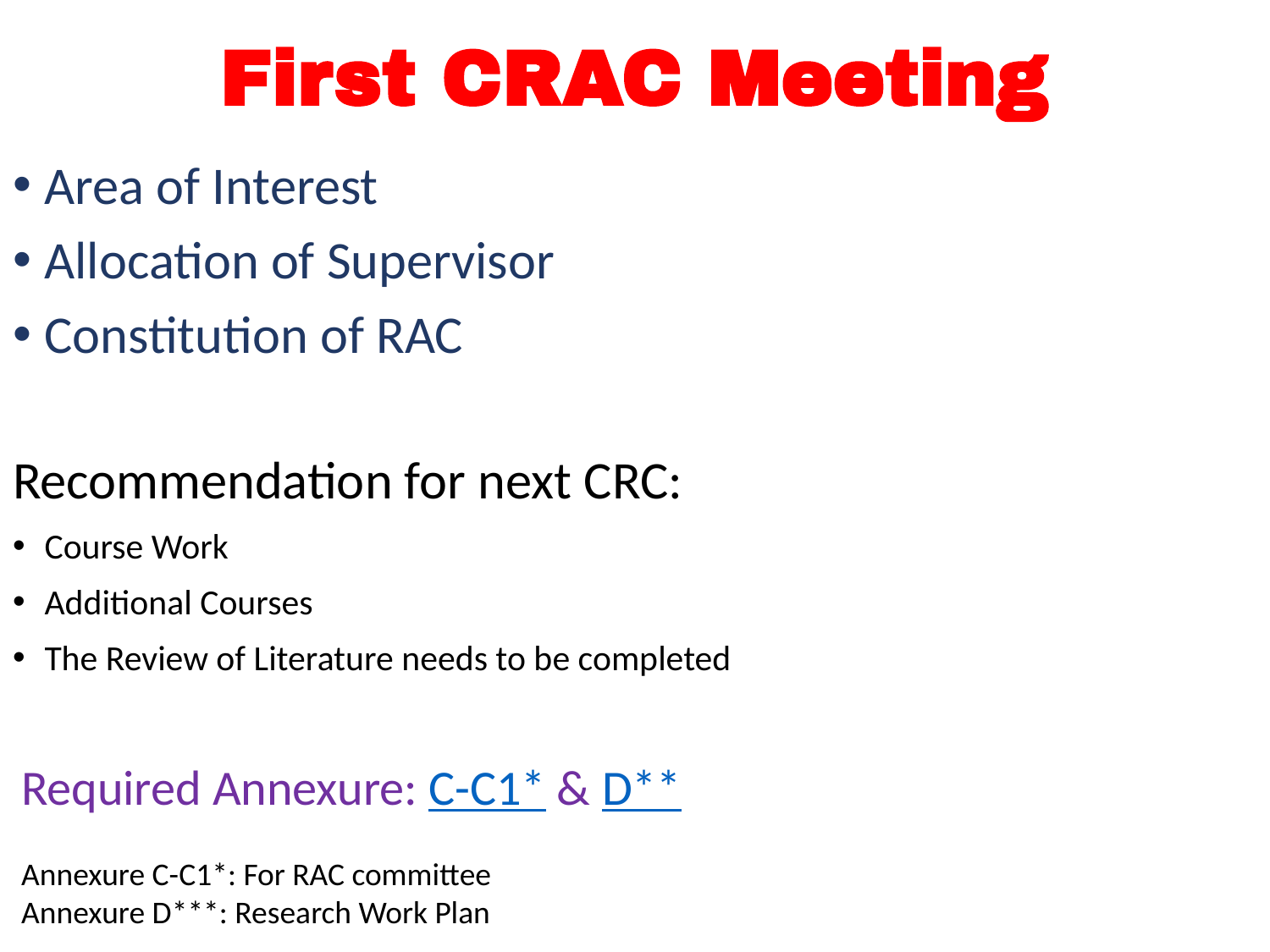

# First CRAC Meeting
Area of Interest
Allocation of Supervisor
Constitution of RAC

Recommendation for next CRC:
Course Work
Additional Courses
The Review of Literature needs to be completed

Required Annexure: C-C1* & D**

Annexure C-C1*: For RAC committee
Annexure D***: Research Work Plan